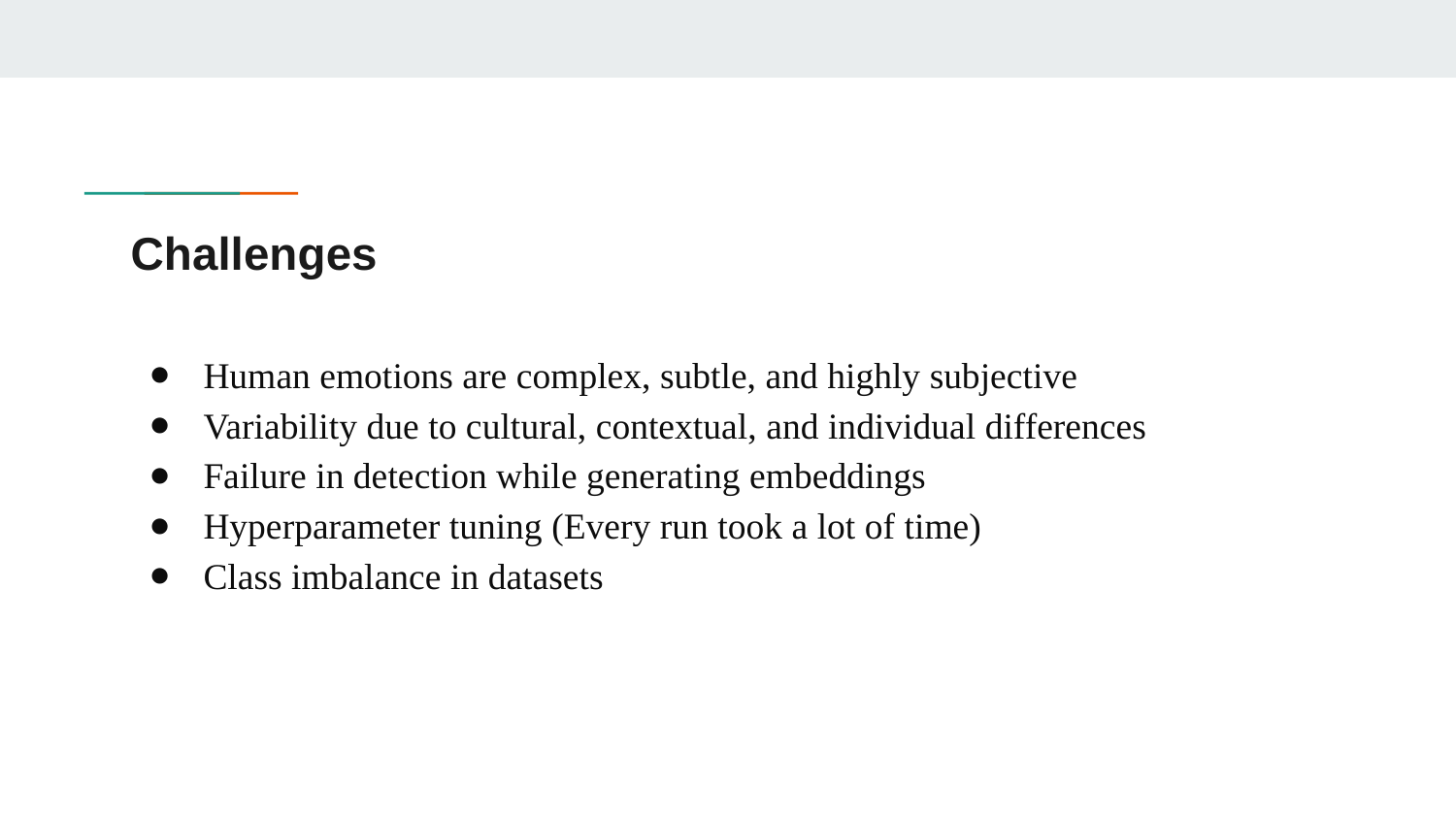

# Challenges
Human emotions are complex, subtle, and highly subjective
Variability due to cultural, contextual, and individual differences
Failure in detection while generating embeddings
Hyperparameter tuning (Every run took a lot of time)
Class imbalance in datasets